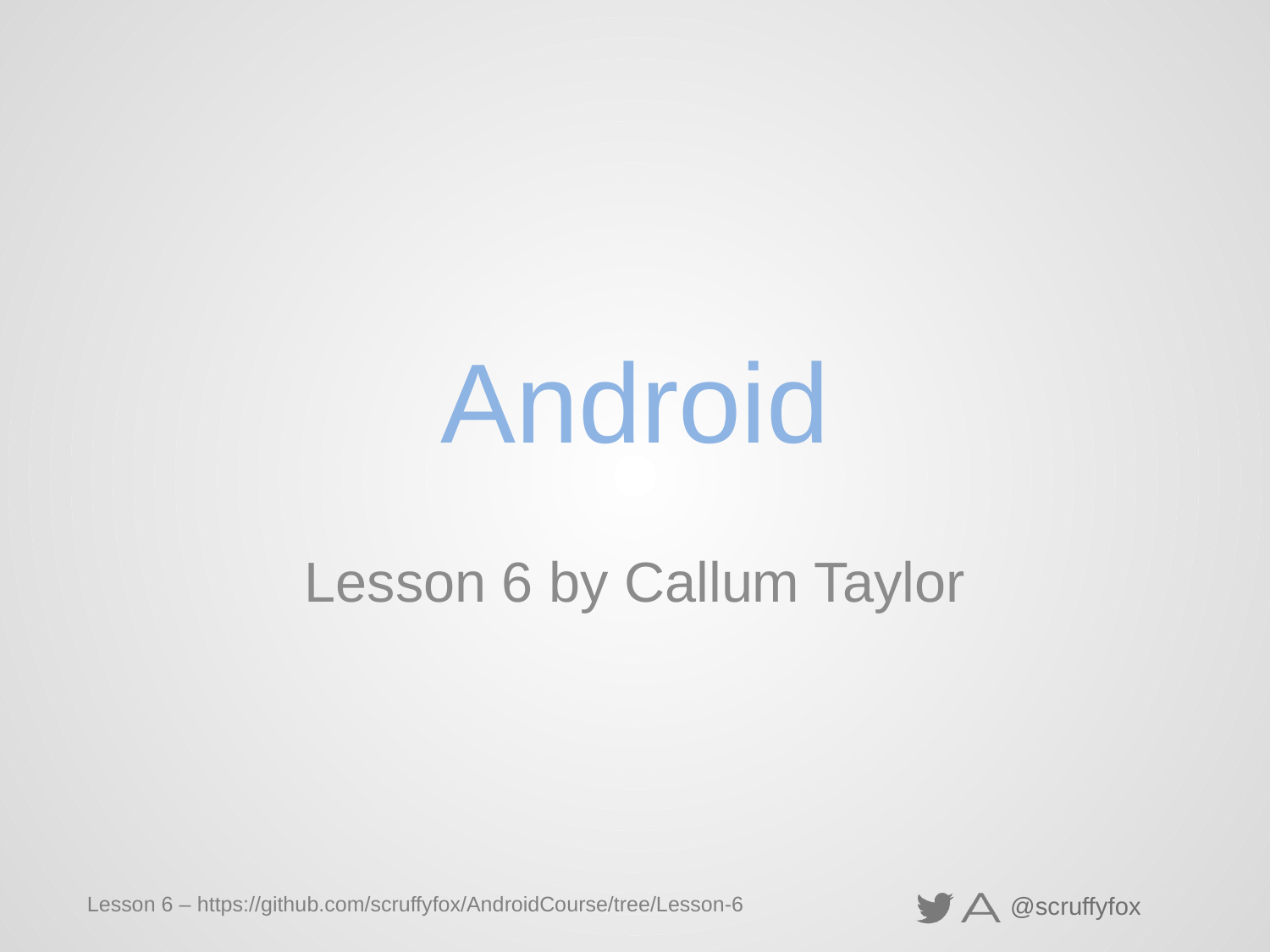

# Android
Lesson 6 by Callum Taylor